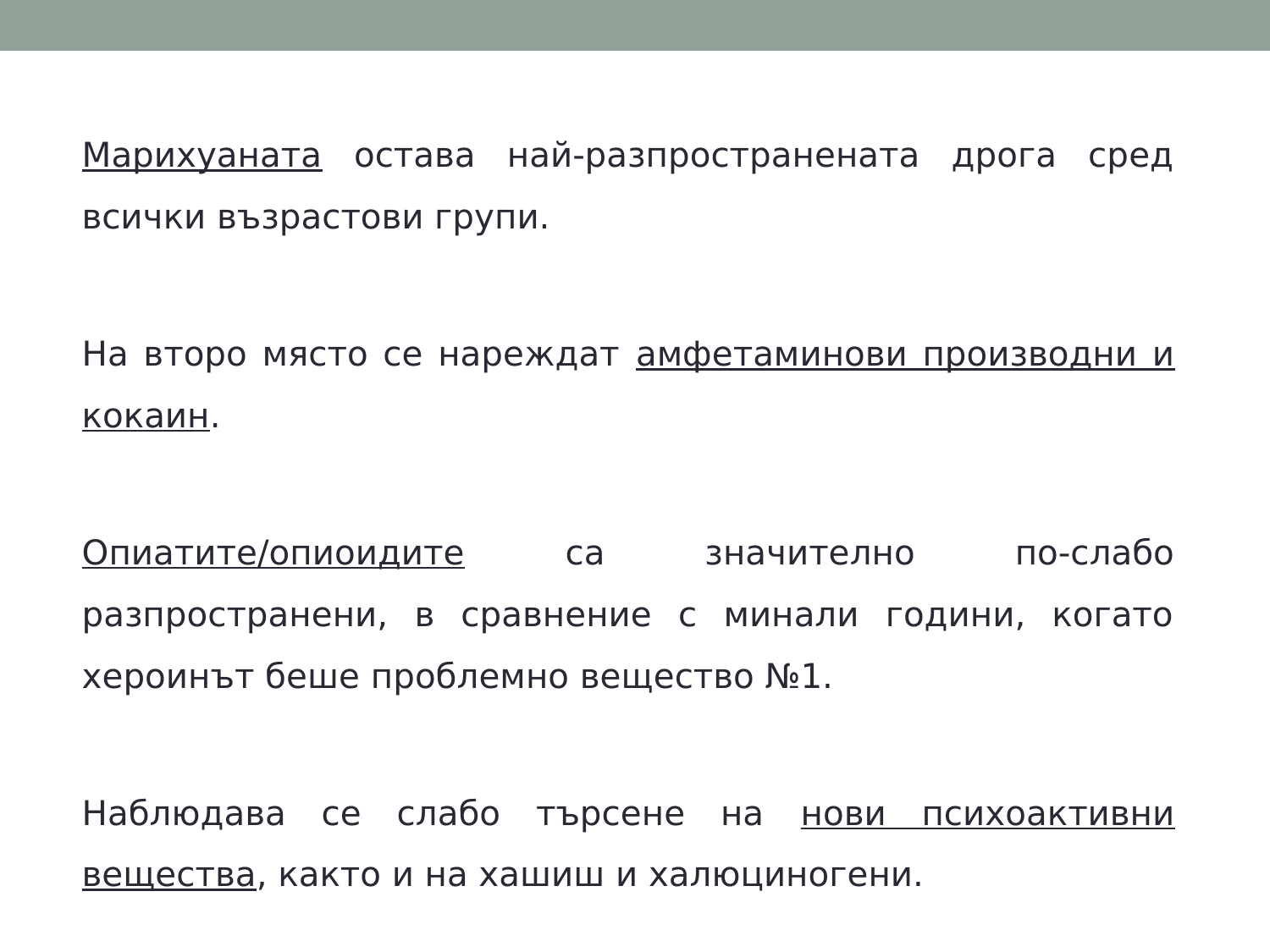

Марихуаната остава най-разпространената дрога сред всички възрастови групи.

	На второ място се нареждат амфетаминови производни и кокаин.

	Опиатите/опиоидите са значително по-слабо разпространени, в сравнение с минали години, когато хероинът беше проблемно вещество №1.

	Наблюдава се слабо търсене на нови психоактивни вещества, както и на хашиш и халюциногени.